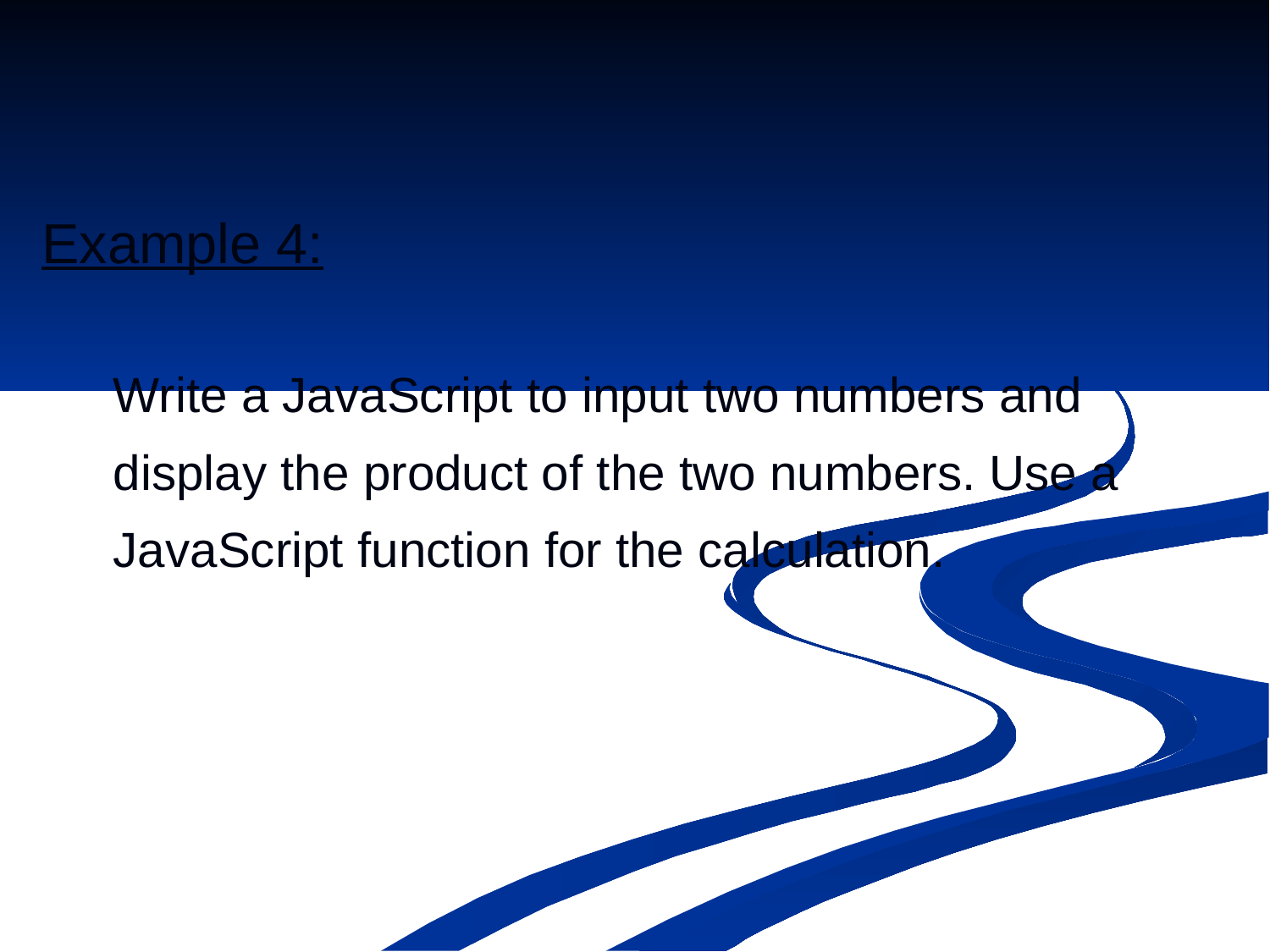

Example 4:
	Write a JavaScript to input two numbers and display the product of the two numbers. Use a JavaScript function for the calculation.